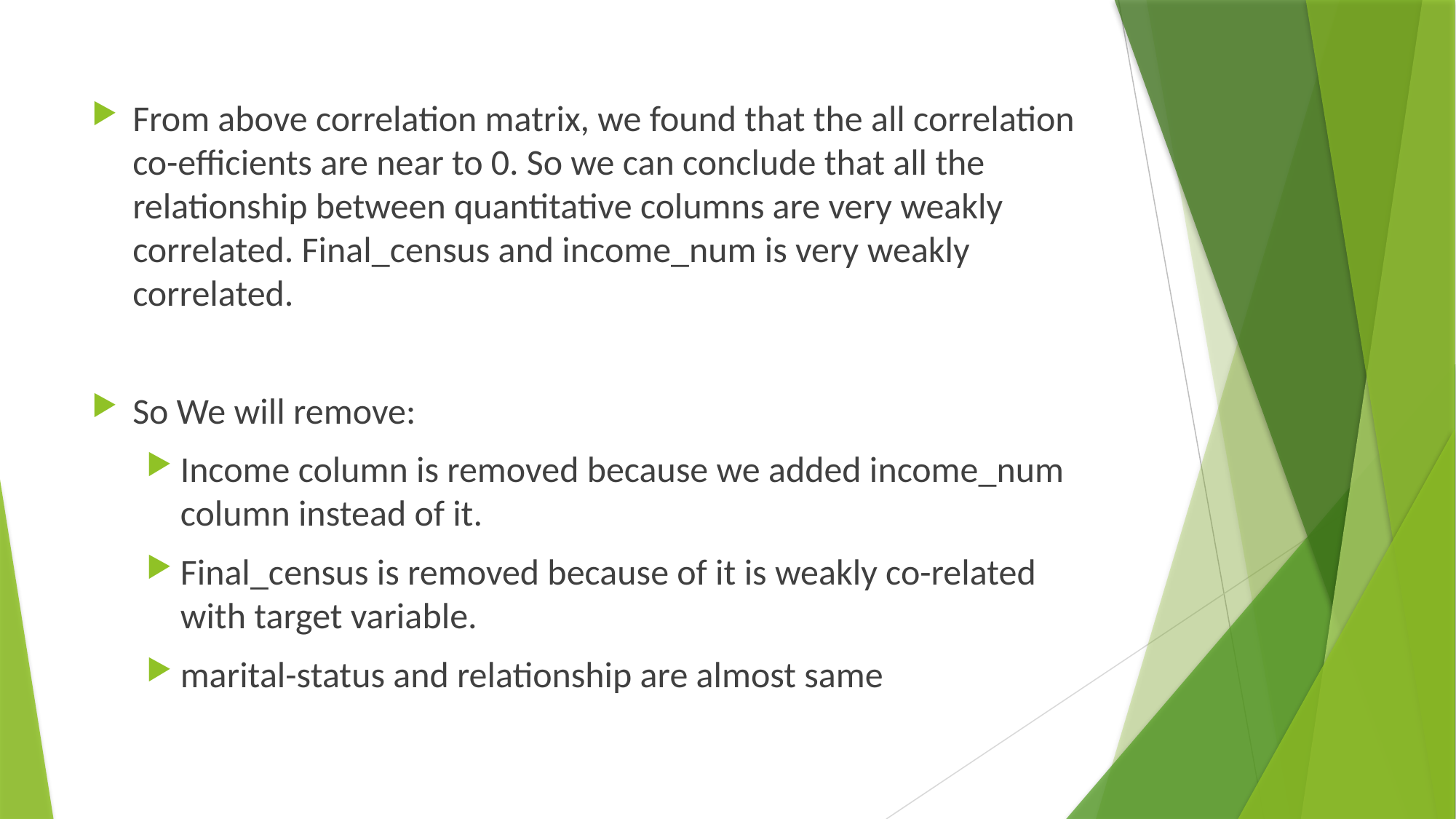

From above correlation matrix, we found that the all correlation co-efficients are near to 0. So we can conclude that all the relationship between quantitative columns are very weakly correlated. Final_census and income_num is very weakly correlated.

So We will remove:
Income column is removed because we added income_num column instead of it.
Final_census is removed because of it is weakly co-related with target variable.
marital-status and relationship are almost same